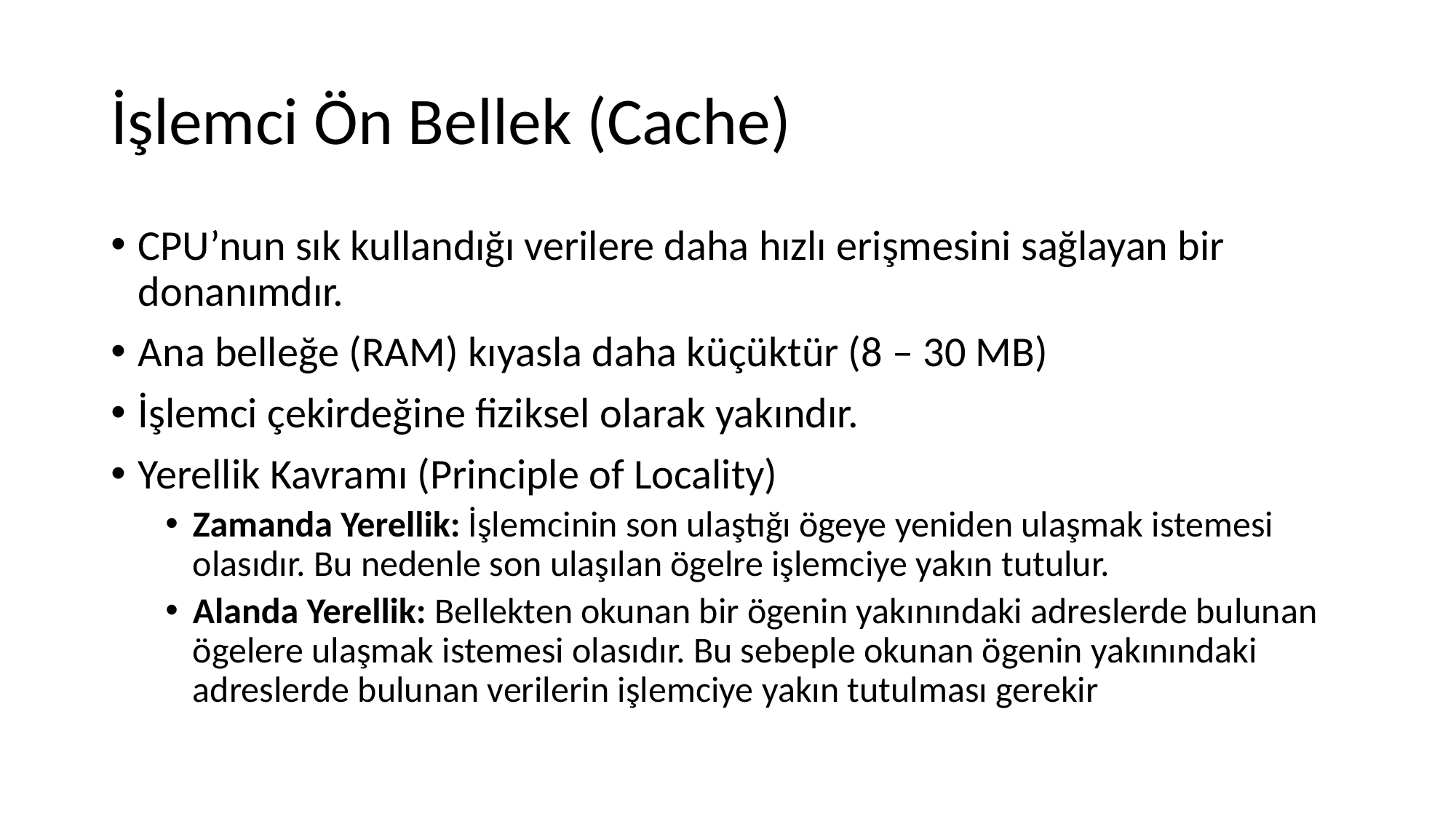

# İşlemci Ön Bellek (Cache)
CPU’nun sık kullandığı verilere daha hızlı erişmesini sağlayan bir donanımdır.
Ana belleğe (RAM) kıyasla daha küçüktür (8 – 30 MB)
İşlemci çekirdeğine fiziksel olarak yakındır.
Yerellik Kavramı (Principle of Locality)
Zamanda Yerellik: İşlemcinin son ulaştığı ögeye yeniden ulaşmak istemesi olasıdır. Bu nedenle son ulaşılan ögelre işlemciye yakın tutulur.
Alanda Yerellik: Bellekten okunan bir ögenin yakınındaki adreslerde bulunan ögelere ulaşmak istemesi olasıdır. Bu sebeple okunan ögenin yakınındaki adreslerde bulunan verilerin işlemciye yakın tutulması gerekir